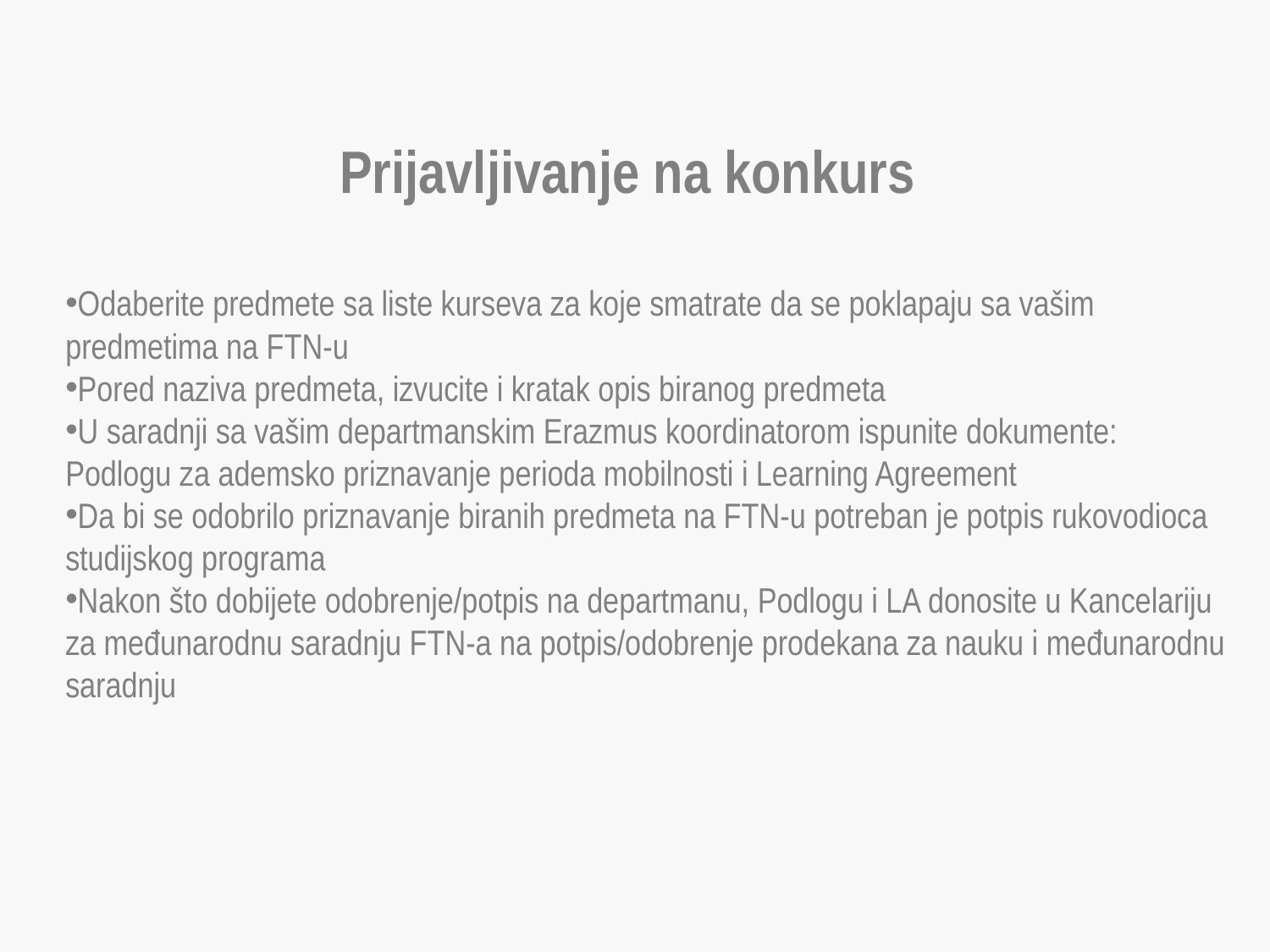

# Prijavljivanje na konkurs
Odaberite predmete sa liste kurseva za koje smatrate da se poklapaju sa vašim predmetima na FTN-u
Pored naziva predmeta, izvucite i kratak opis biranog predmeta
U saradnji sa vašim departmanskim Erazmus koordinatorom ispunite dokumente: Podlogu za ademsko priznavanje perioda mobilnosti i Learning Agreement
Da bi se odobrilo priznavanje biranih predmeta na FTN-u potreban je potpis rukovodioca studijskog programa
Nakon što dobijete odobrenje/potpis na departmanu, Podlogu i LA donosite u Kancelariju za međunarodnu saradnju FTN-a na potpis/odobrenje prodekana za nauku i međunarodnu saradnju